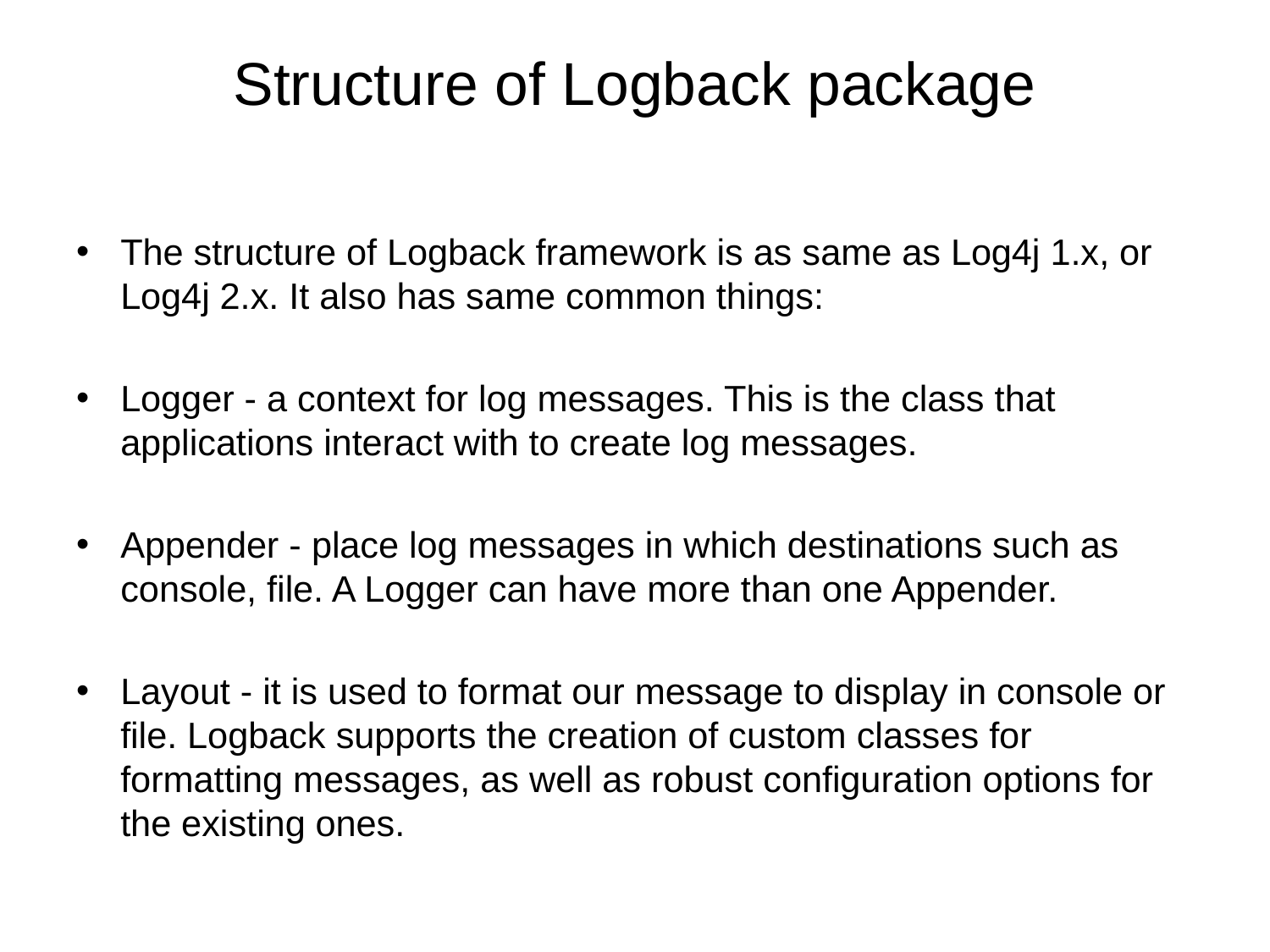

# Structure of Logback package
The structure of Logback framework is as same as Log4j 1.x, or Log4j 2.x. It also has same common things:

Logger - a context for log messages. This is the class that applications interact with to create log messages.

Appender - place log messages in which destinations such as console, file. A Logger can have more than one Appender.

Layout - it is used to format our message to display in console or file. Logback supports the creation of custom classes for formatting messages, as well as robust configuration options for the existing ones.